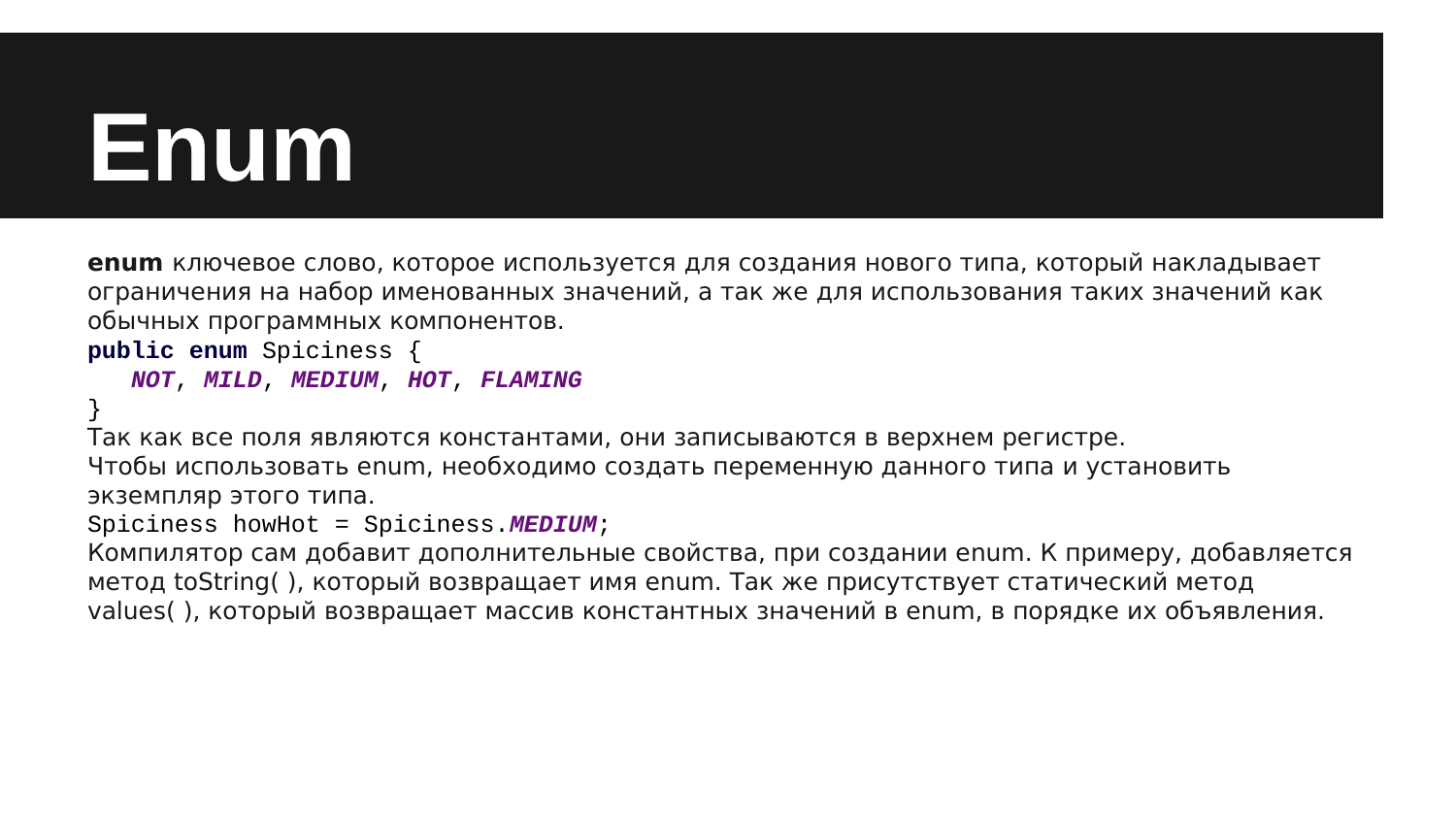

# Enum
enum ключевое слово, которое используется для создания нового типа, который накладывает ограничения на набор именованных значений, а так же для использования таких значений как обычных программных компонентов.
public enum Spiciness {
   NOT, MILD, MEDIUM, HOT, FLAMING
}
Так как все поля являются константами, они записываются в верхнем регистре.
Чтобы использовать enum, необходимо создать переменную данного типа и установить экземпляр этого типа.
Spiciness howHot = Spiciness.MEDIUM;
Компилятор сам добавит дополнительные свойства, при создании enum. К примеру, добавляется метод toString( ), который возвращает имя enum. Так же присутствует статический метод values( ), который возвращает массив константных значений в enum, в порядке их объявления.